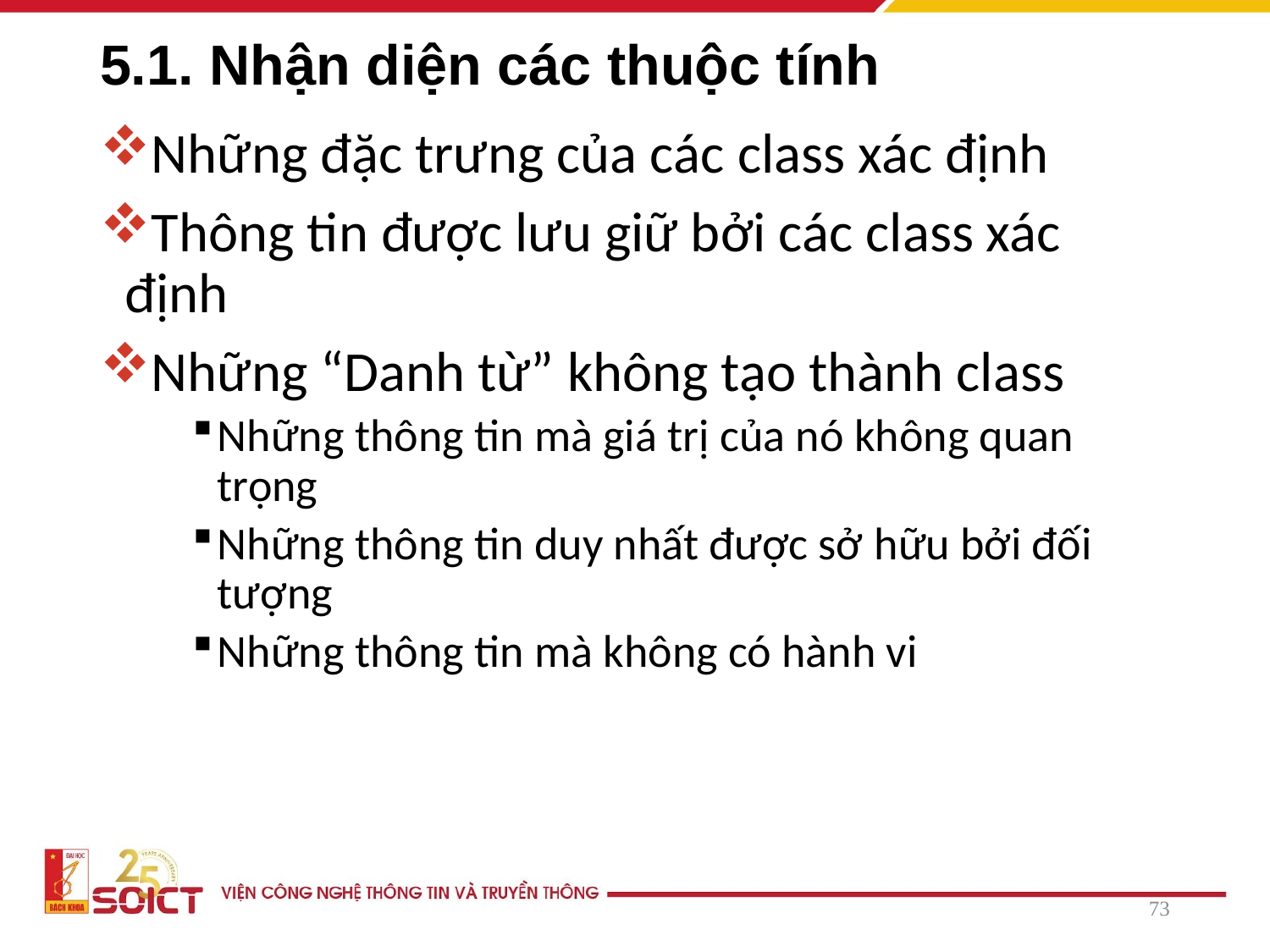

# 5.1. Nhận diện các thuộc tính
Những đặc trưng của các class xác định
Thông tin được lưu giữ bởi các class xác định
Những “Danh từ” không tạo thành class
Những thông tin mà giá trị của nó không quan trọng
Những thông tin duy nhất được sở hữu bởi đối tượng
Những thông tin mà không có hành vi
73